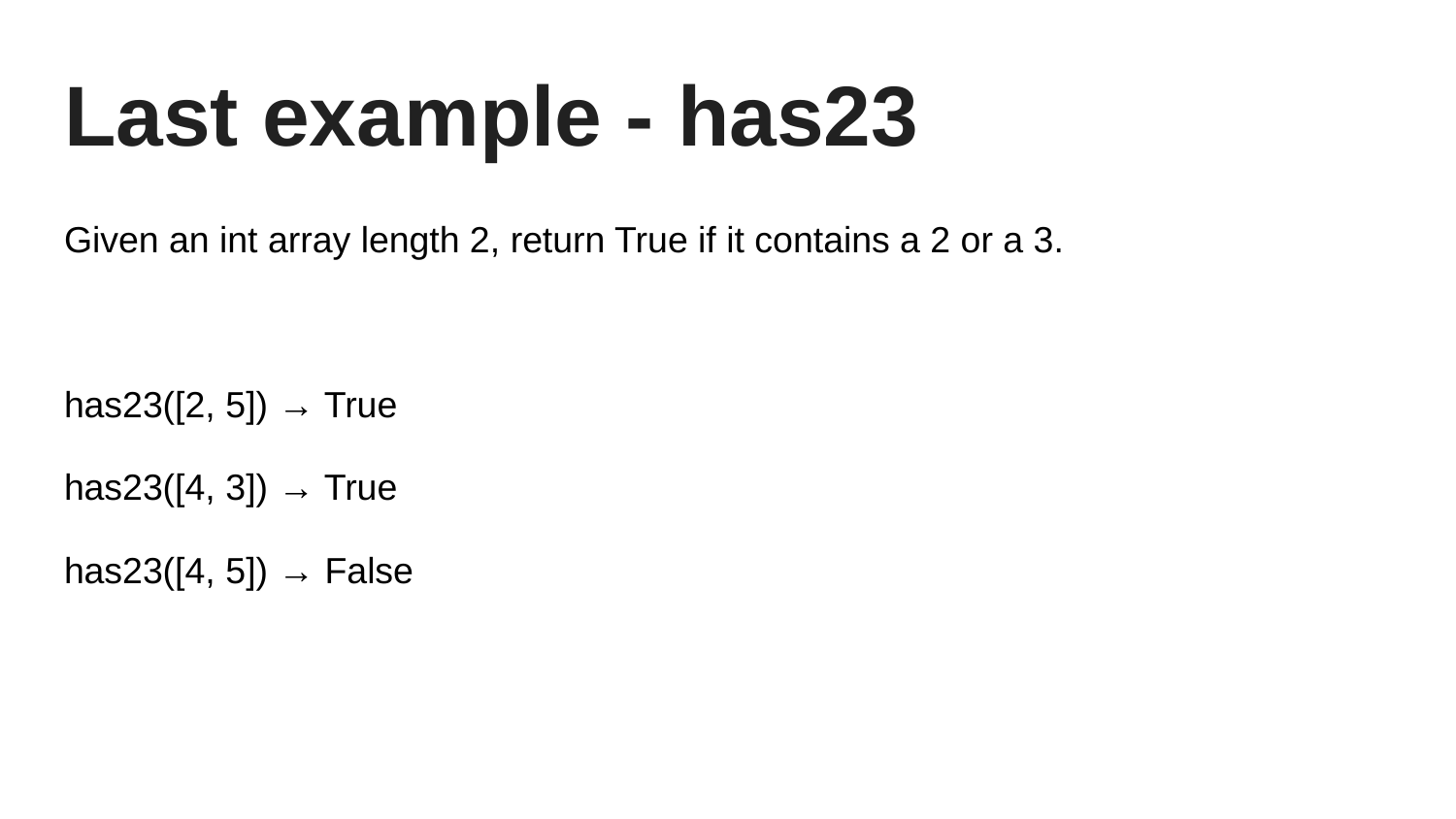

# Last example - has23
Given an int array length 2, return True if it contains a 2 or a 3.

has23([2, 5]) → True
has23([4, 3]) → True
has23([4, 5]) → False